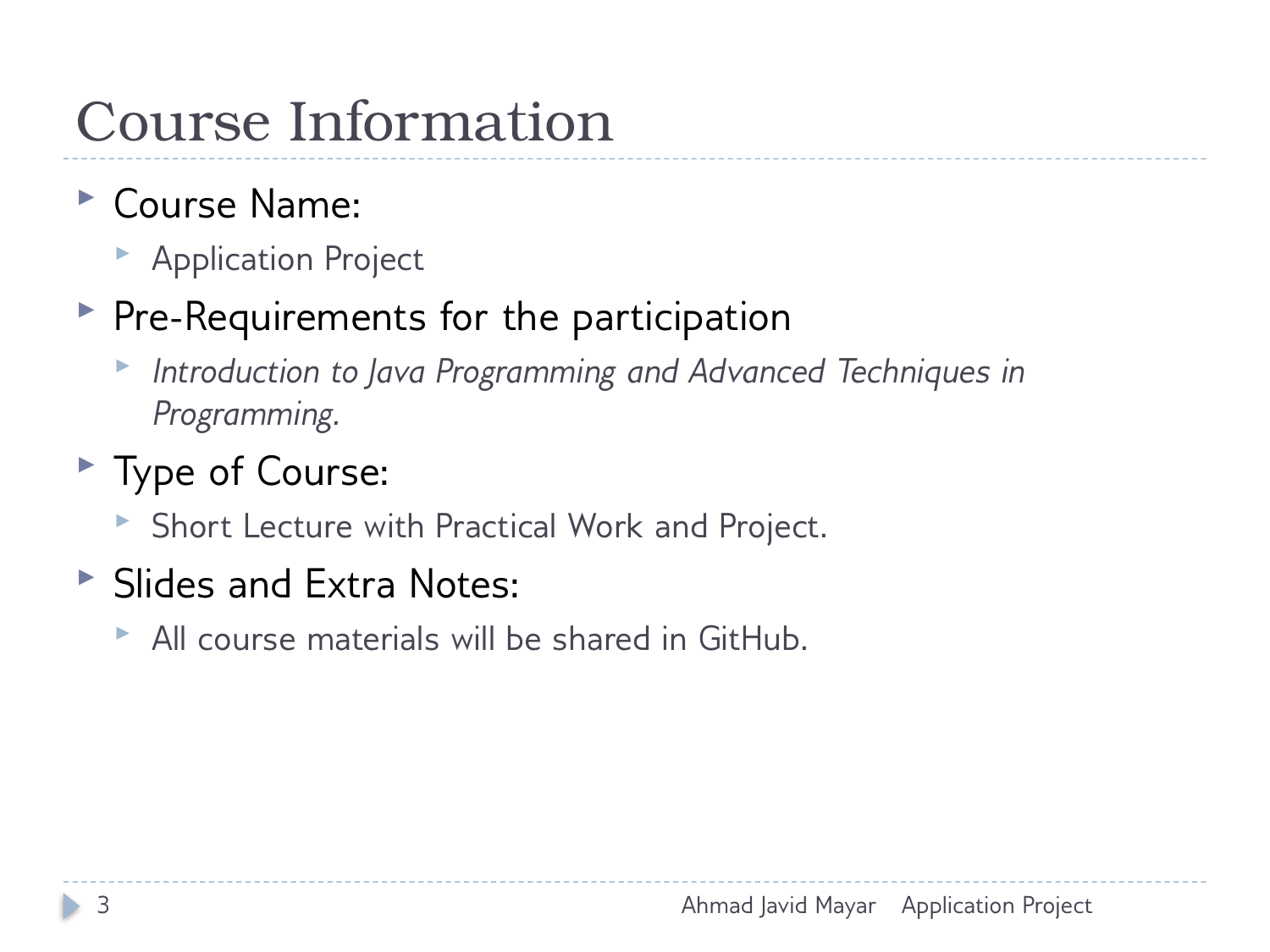

# Course Information
Course Name:
Application Project
Pre-Requirements for the participation
Introduction to Java Programming and Advanced Techniques in Programming.
Type of Course:
Short Lecture with Practical Work and Project.
Slides and Extra Notes:
All course materials will be shared in GitHub.
3
Ahmad Javid Mayar
Application Project